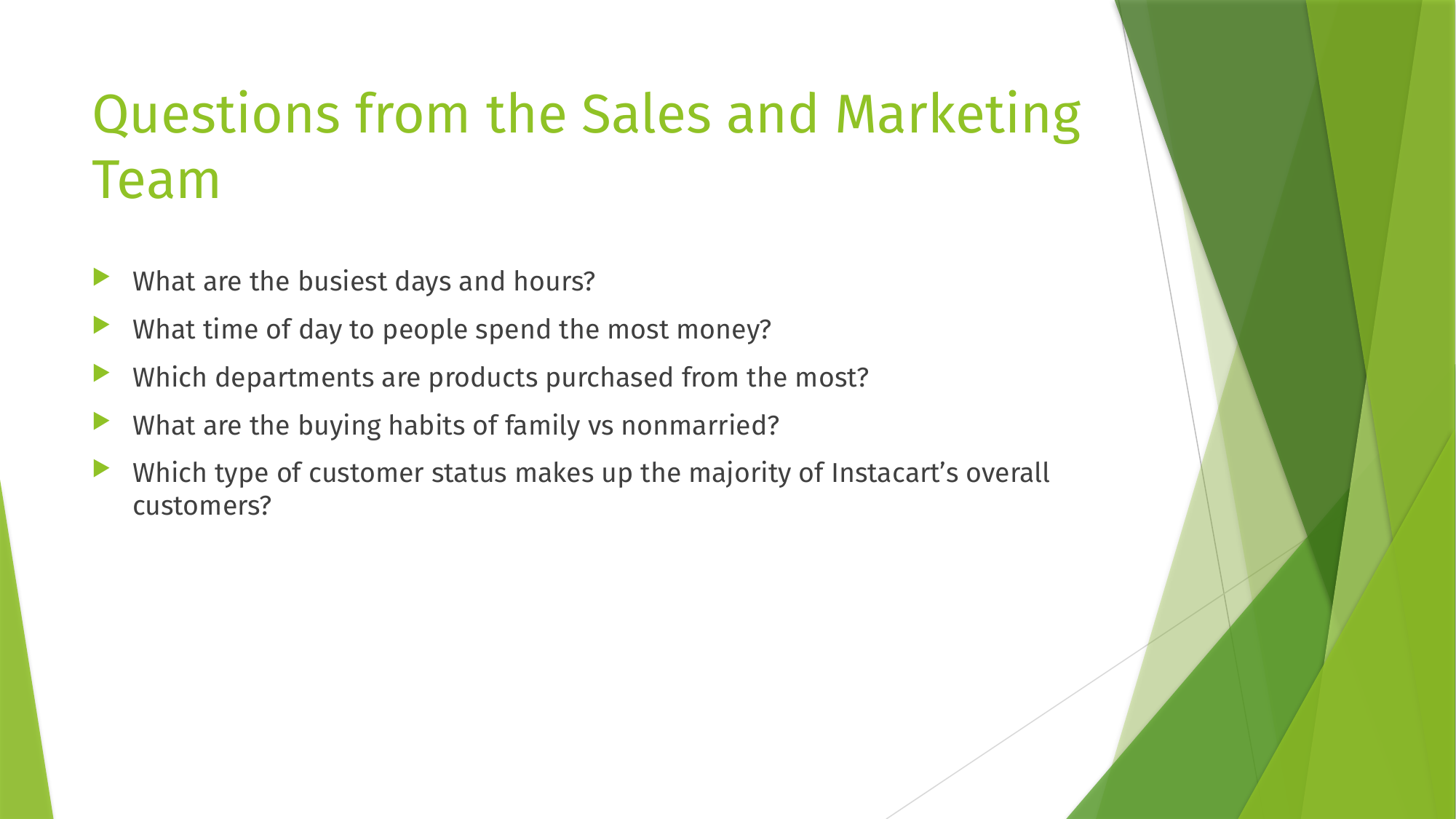

# Questions from the Sales and Marketing Team
What are the busiest days and hours?
What time of day to people spend the most money?
Which departments are products purchased from the most?
What are the buying habits of family vs nonmarried?
Which type of customer status makes up the majority of Instacart’s overall customers?